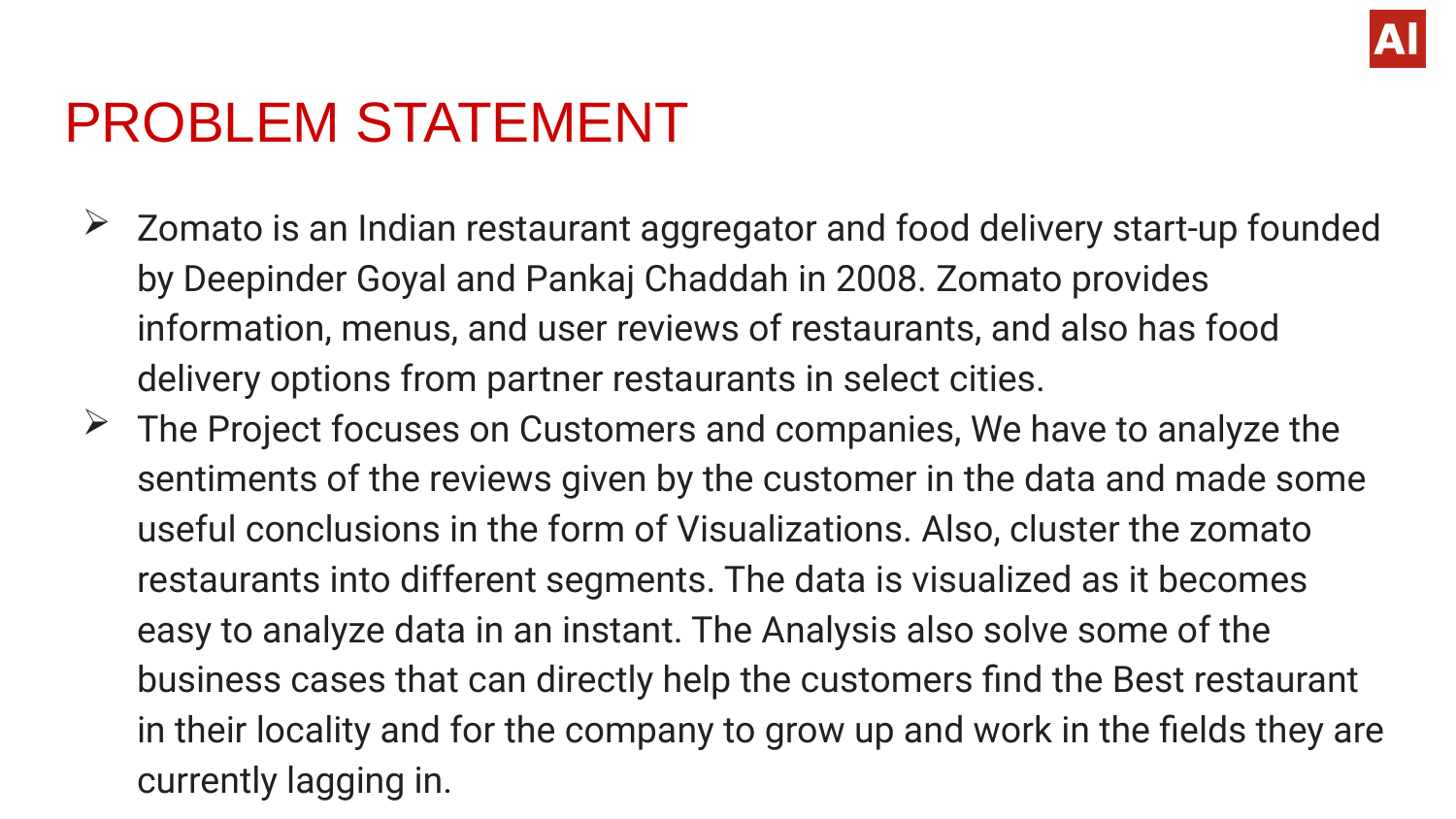

# PROBLEM STATEMENT
Zomato is an Indian restaurant aggregator and food delivery start-up founded by Deepinder Goyal and Pankaj Chaddah in 2008. Zomato provides information, menus, and user reviews of restaurants, and also has food delivery options from partner restaurants in select cities.
The Project focuses on Customers and companies, We have to analyze the sentiments of the reviews given by the customer in the data and made some useful conclusions in the form of Visualizations. Also, cluster the zomato restaurants into different segments. The data is visualized as it becomes easy to analyze data in an instant. The Analysis also solve some of the business cases that can directly help the customers find the Best restaurant in their locality and for the company to grow up and work in the fields they are currently lagging in.